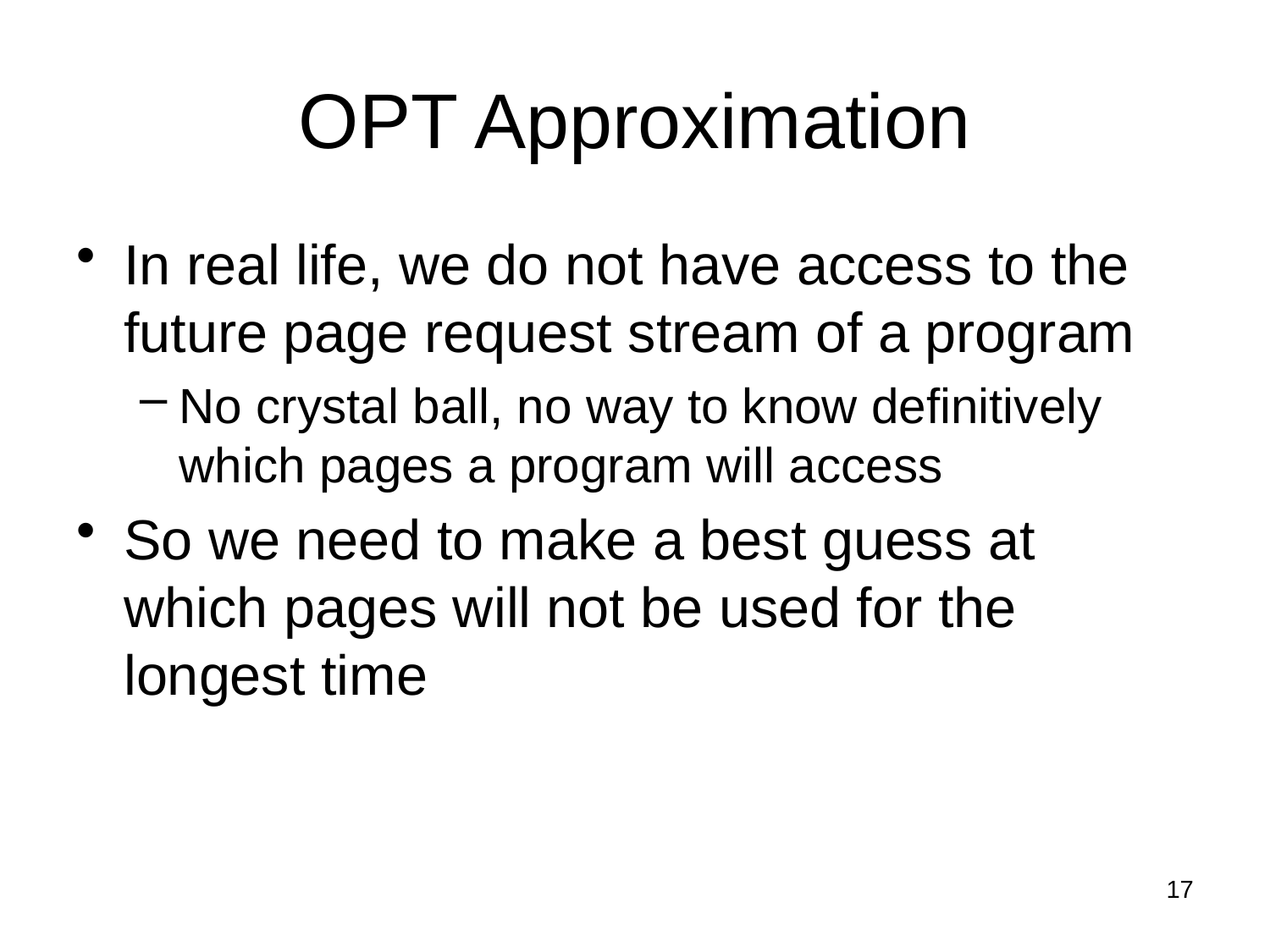

# OPT Approximation
In real life, we do not have access to the future page request stream of a program
No crystal ball, no way to know definitively which pages a program will access
So we need to make a best guess at which pages will not be used for the longest time

17